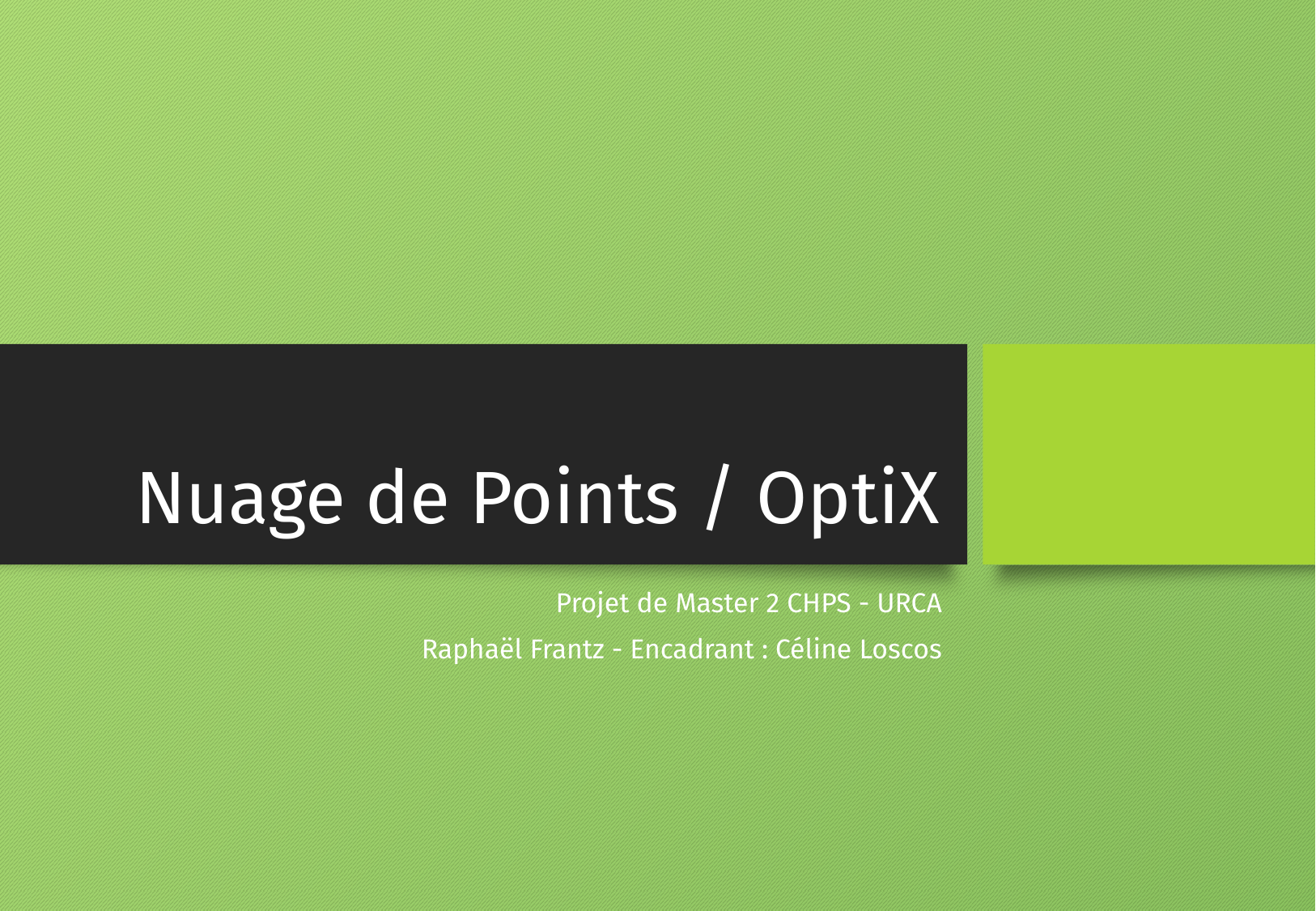

# Nuage de Points / OptiX
Projet de Master 2 CHPS - URCA
Raphaël Frantz - Encadrant : Céline Loscos